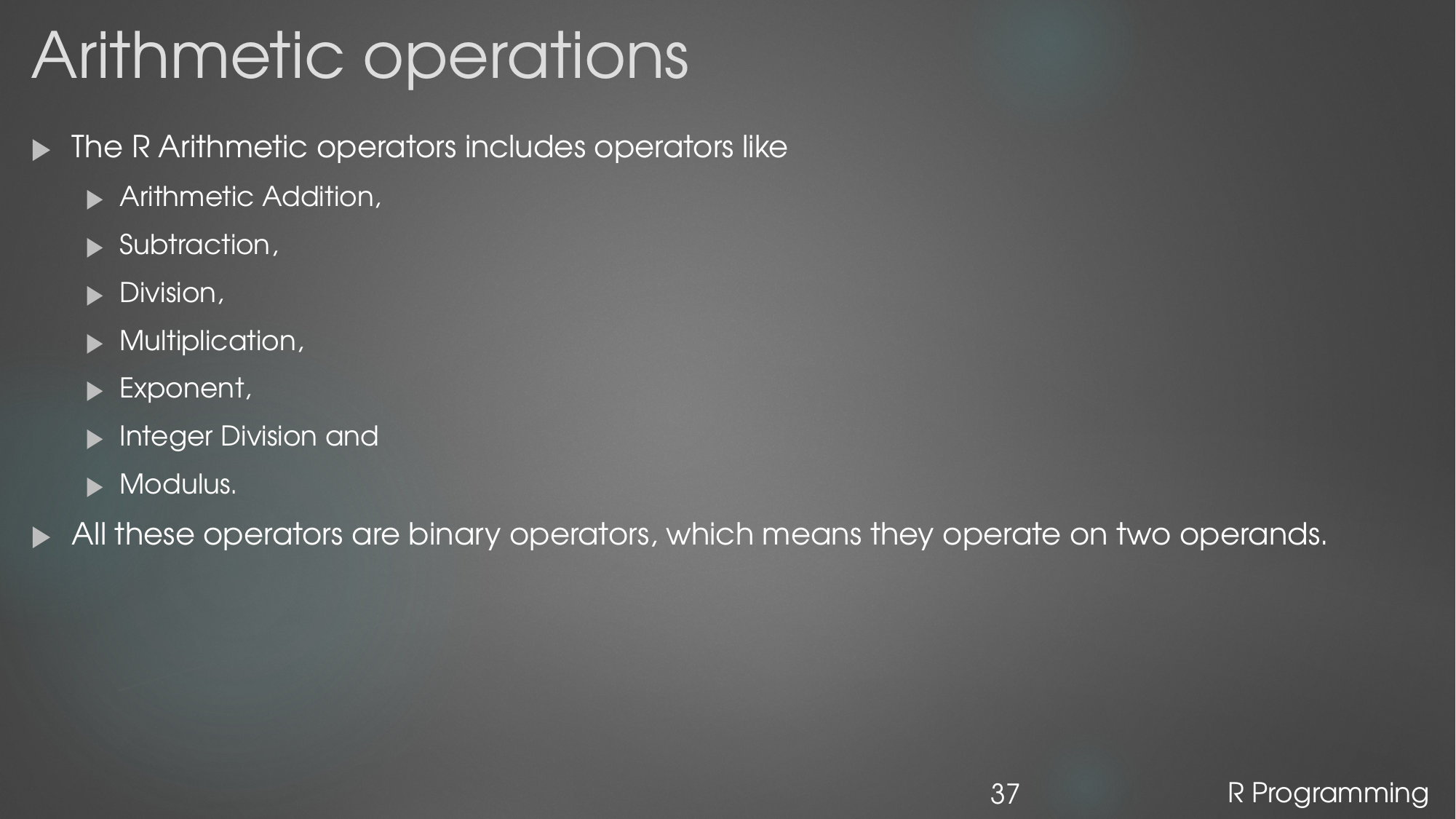

# Arithmetic operations
The R Arithmetic operators includes operators like
Arithmetic Addition,
Subtraction,
Division,
Multiplication,
Exponent,
Integer Division and
Modulus.
All these operators are binary operators, which means they operate on two operands.
R Programming
37